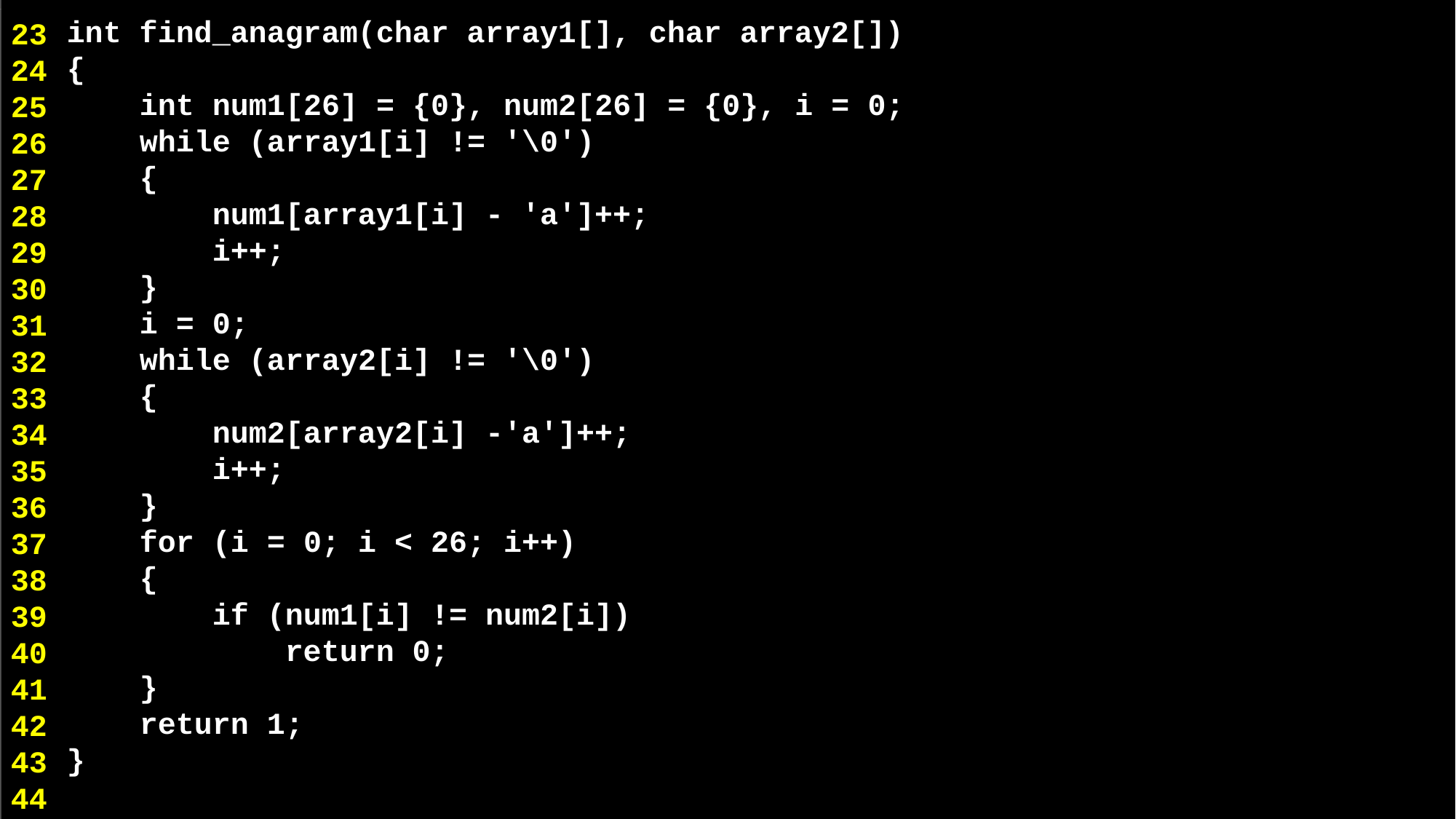

int find_anagram(char array1[], char array2[])
{
    int num1[26] = {0}, num2[26] = {0}, i = 0;
    while (array1[i] != '\0')
    {
        num1[array1[i] - 'a']++;
        i++;
    }
    i = 0;
    while (array2[i] != '\0')
    {
        num2[array2[i] -'a']++;
        i++;
    }
    for (i = 0; i < 26; i++)
    {
        if (num1[i] != num2[i])
            return 0;
    }
    return 1;
}

23
24
25
26
27
28
29
30
31
32
33
34
35
36
37
38
39
40
41
42
43
44